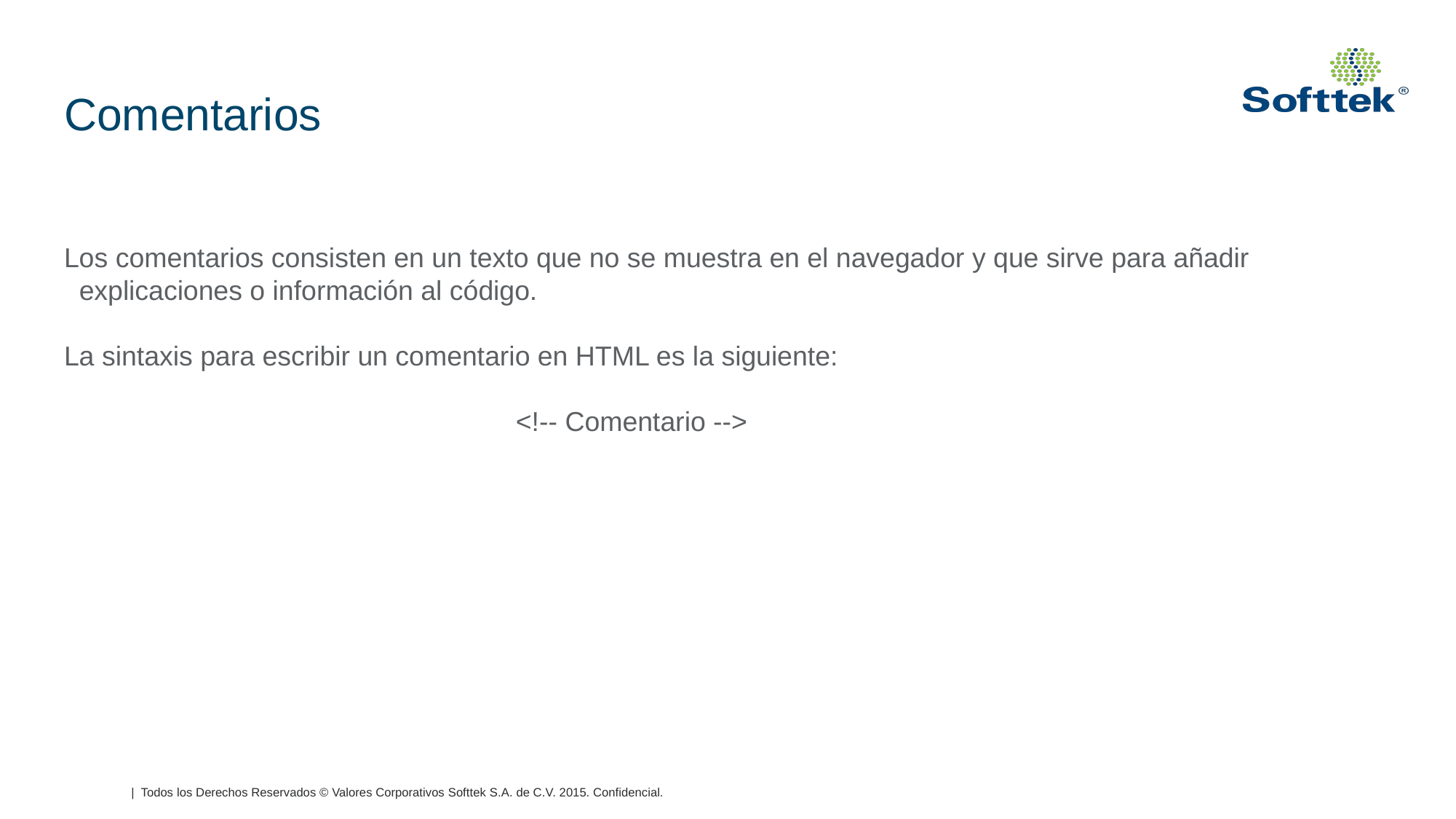

# Comentarios
Los comentarios consisten en un texto que no se muestra en el navegador y que sirve para añadir explicaciones o información al código.

La sintaxis para escribir un comentario en HTML es la siguiente:

					<!-- Comentario -->